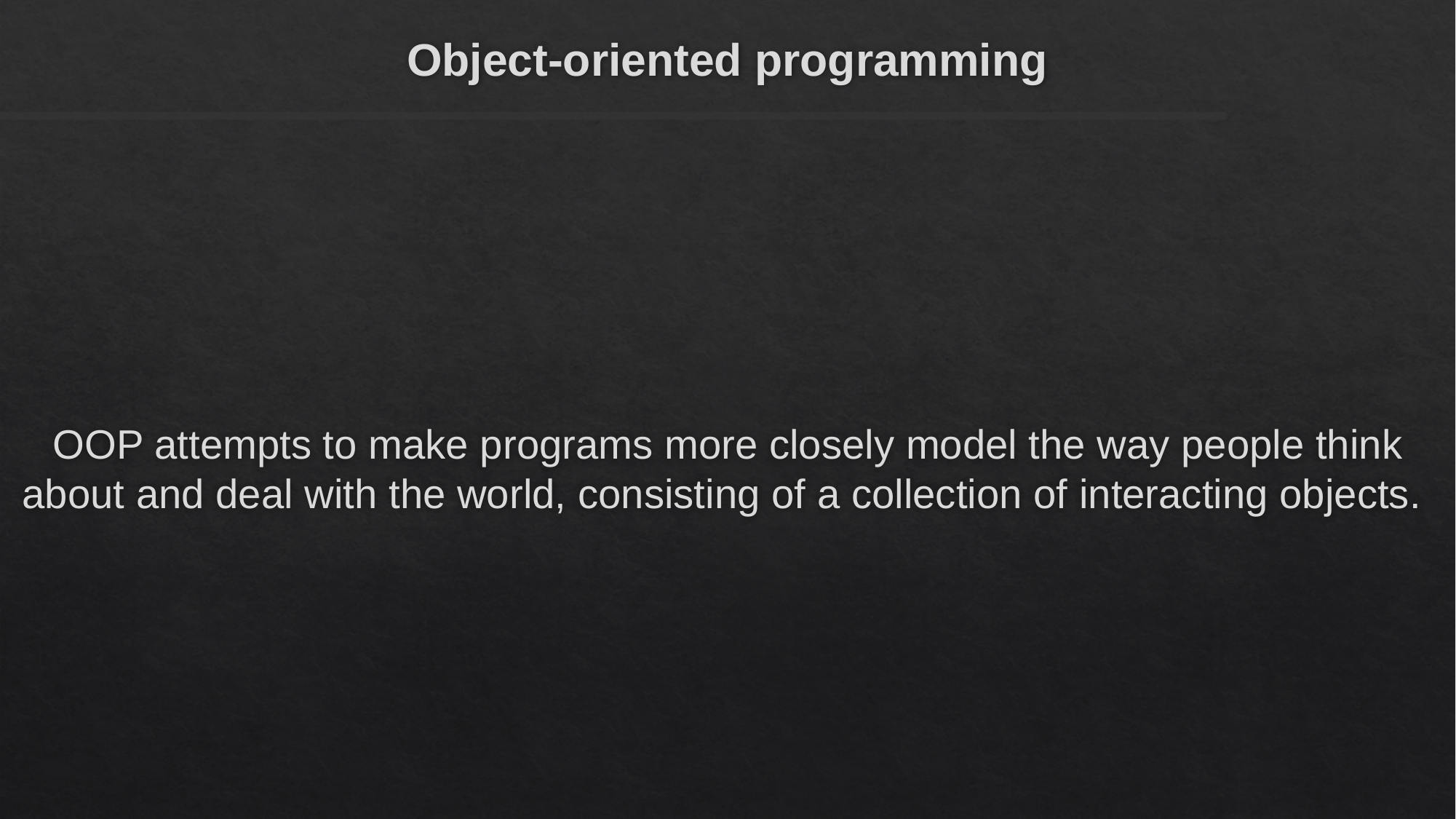

# Object-oriented programming
OOP attempts to make programs more closely model the way people think about and deal with the world, consisting of a collection of interacting objects.